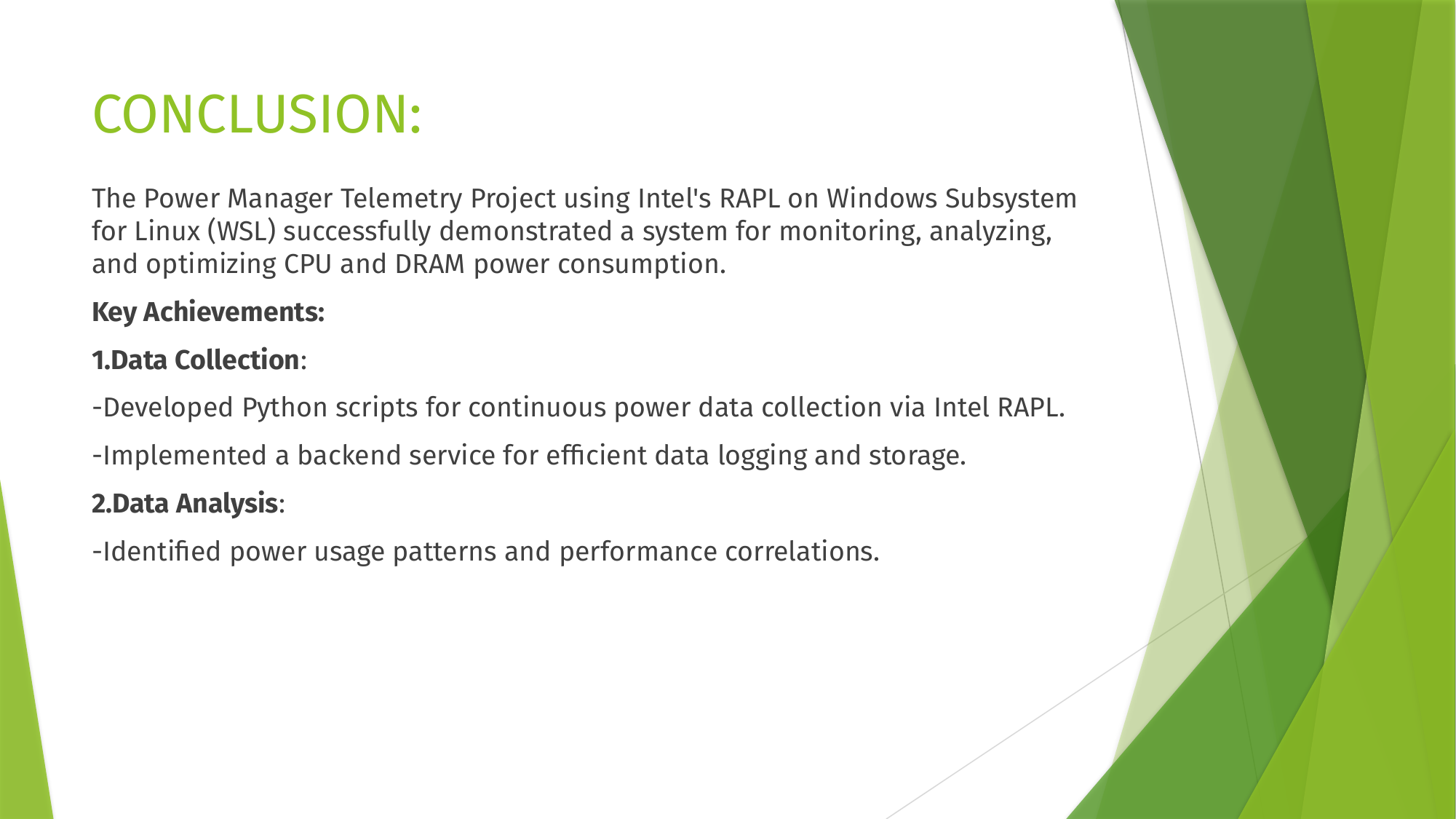

# CONCLUSION:
The Power Manager Telemetry Project using Intel's RAPL on Windows Subsystem for Linux (WSL) successfully demonstrated a system for monitoring, analyzing, and optimizing CPU and DRAM power consumption.
Key Achievements:
1.Data Collection:
-Developed Python scripts for continuous power data collection via Intel RAPL.
-Implemented a backend service for efficient data logging and storage.
2.Data Analysis:
-Identified power usage patterns and performance correlations.